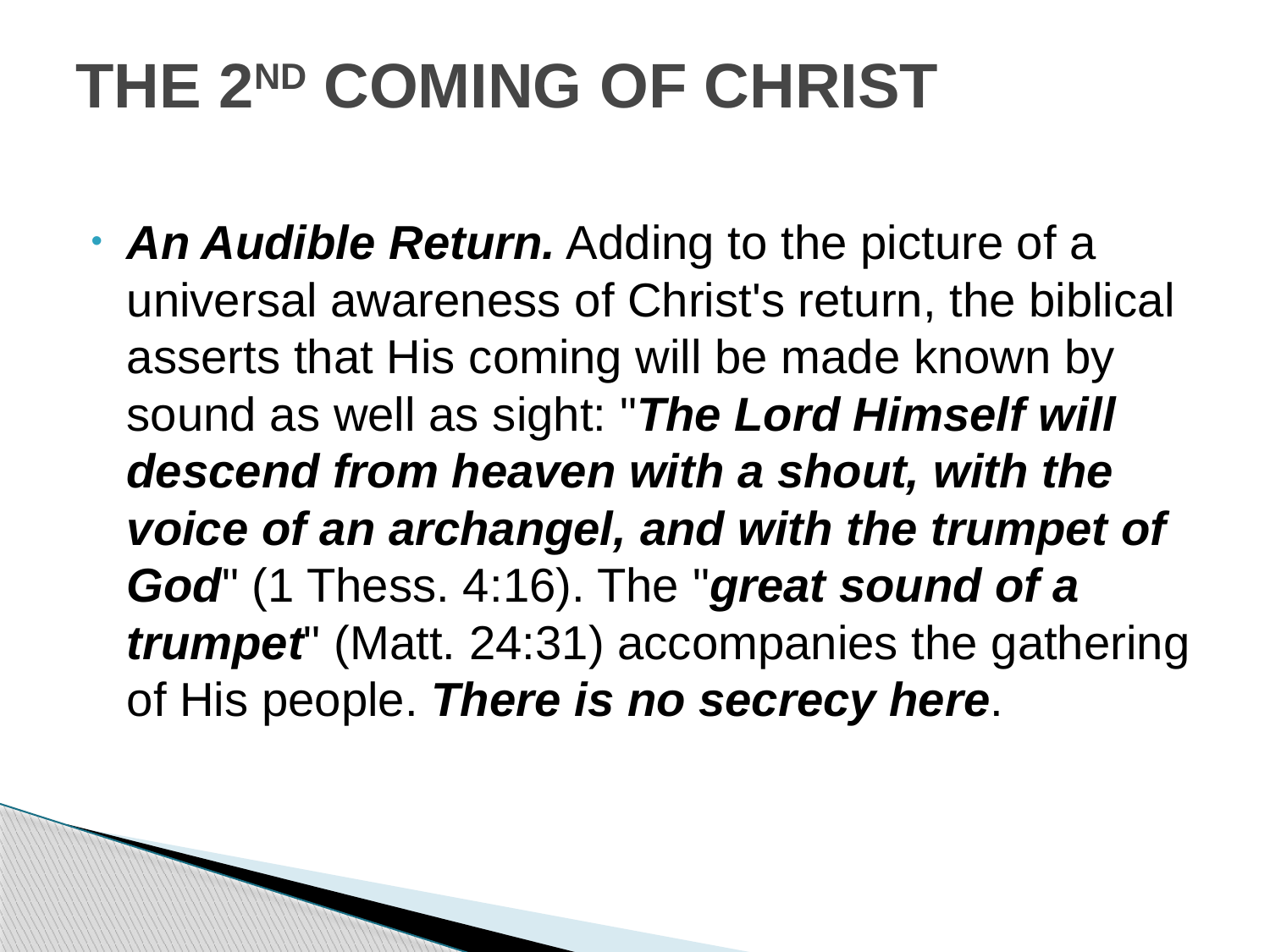

# THE 2ND COMING OF CHRIST
An Audible Return. Adding to the picture of a universal awareness of Christ's return, the biblical asserts that His coming will be made known by sound as well as sight: "The Lord Himself will descend from heaven with a shout, with the voice of an archangel, and with the trumpet of God" (1 Thess. 4:16). The "great sound of a trumpet" (Matt. 24:31) accompanies the gathering of His people. There is no secrecy here.